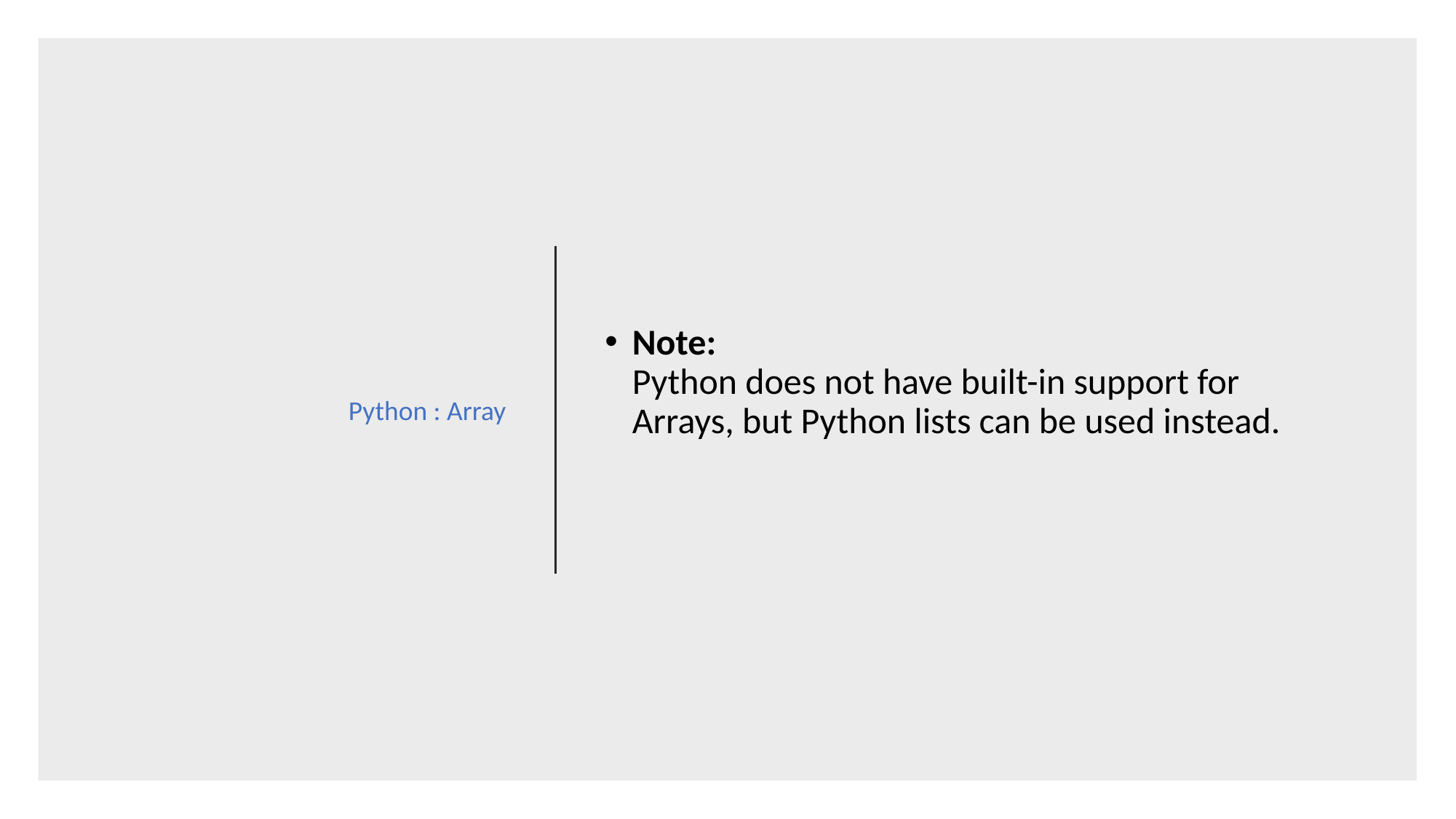

# Python : Array
Note: 
Python does not have built-in support for Arrays, but Python lists can be used instead.